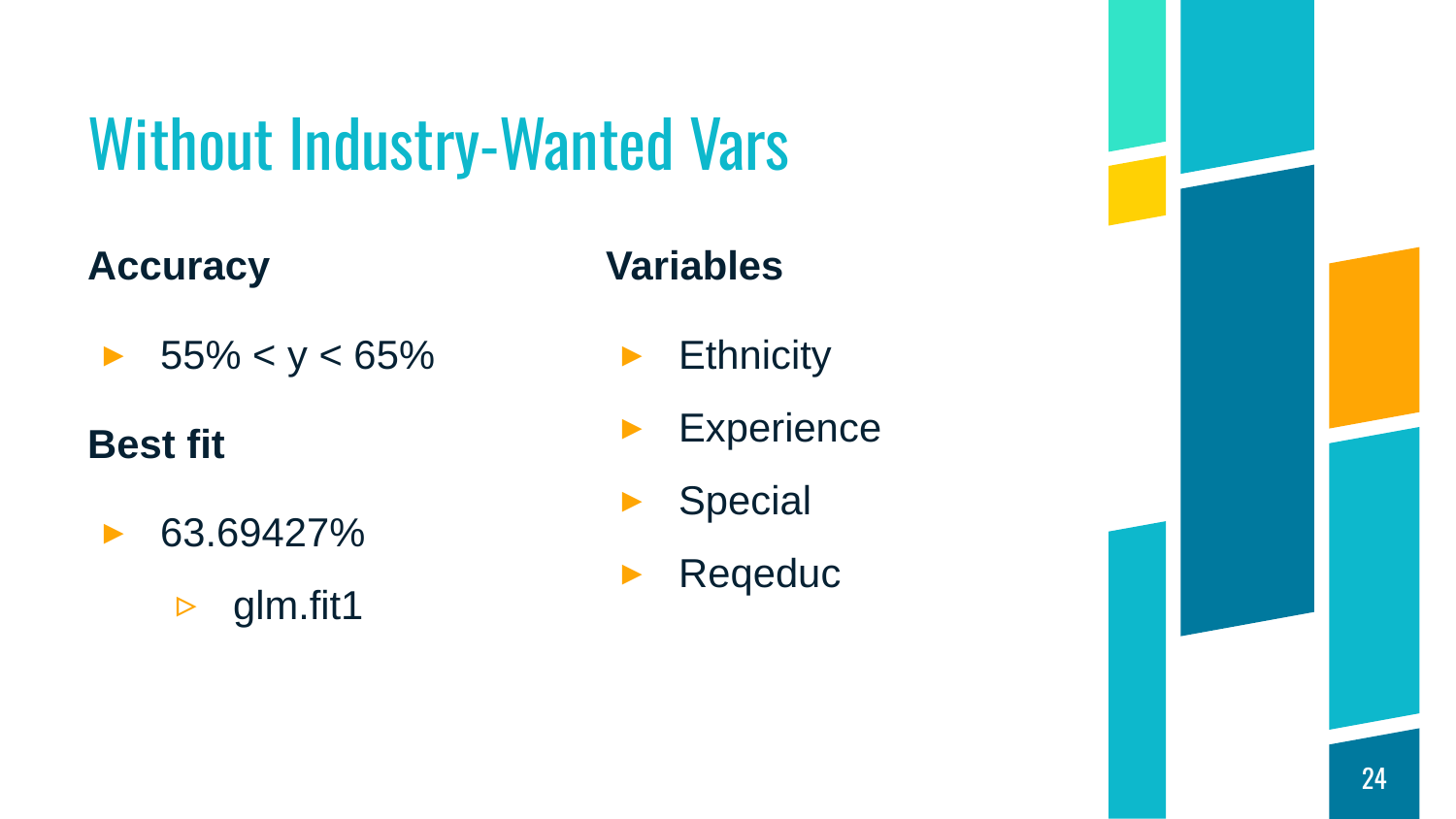

# Without Industry-Wanted Vars
Accuracy
55% < y < 65%
Best fit
63.69427%
glm.fit1
Variables
Ethnicity
Experience
Special
Reqeduc
24